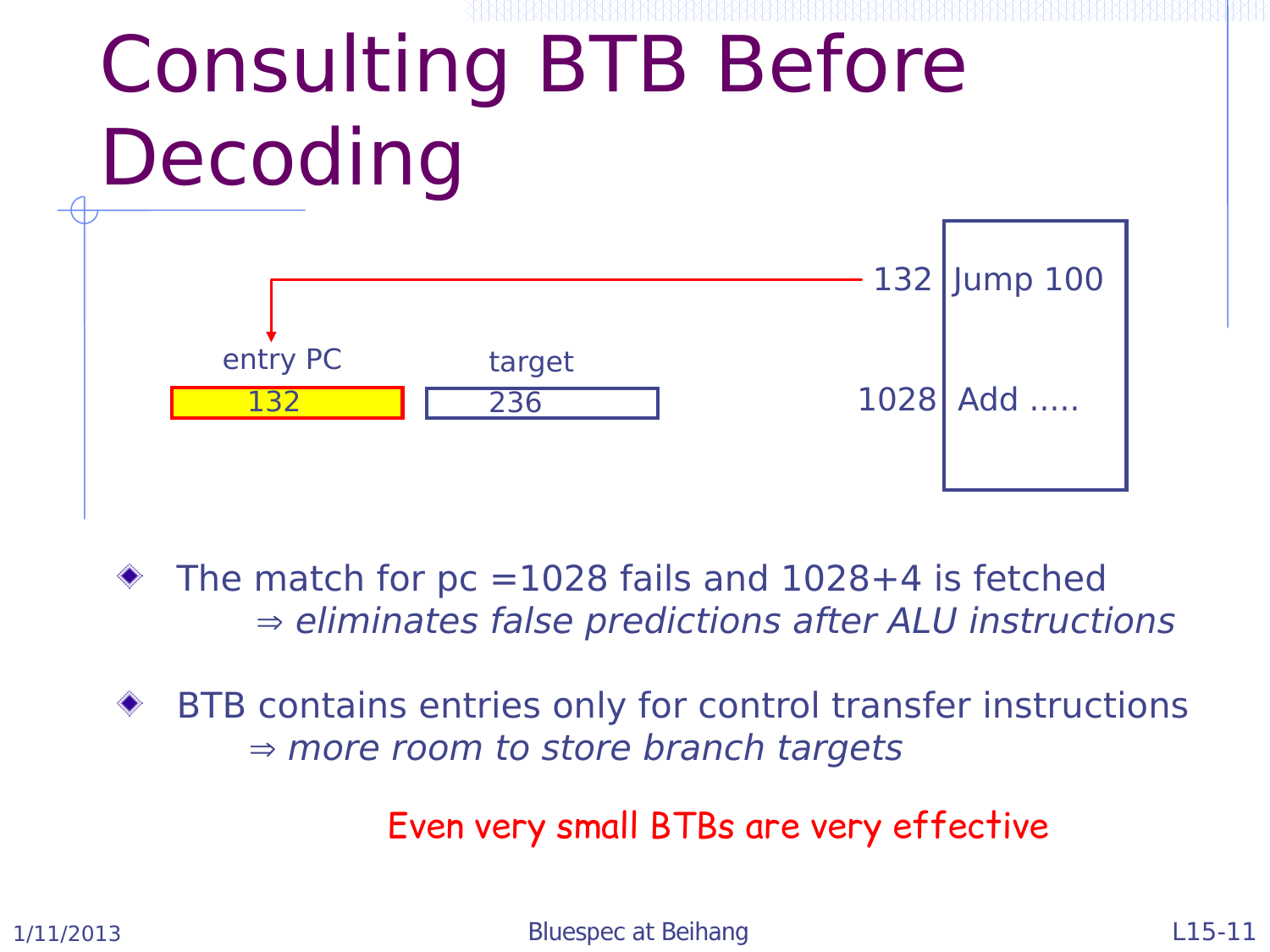

# Consulting BTB Before Decoding

132  Jump 100
1028  Add .....

entry PC
target
132
236

 The match for pc =1028 fails and 1028+4 is fetched
	 ⇒ eliminates false predictions after ALU instructions
 BTB contains entries only for control transfer instructions
      ⇒ more room to store branch targets
Even very small BTBs are very effective
1/11/2013
Bluespec at Beihang
L15-11